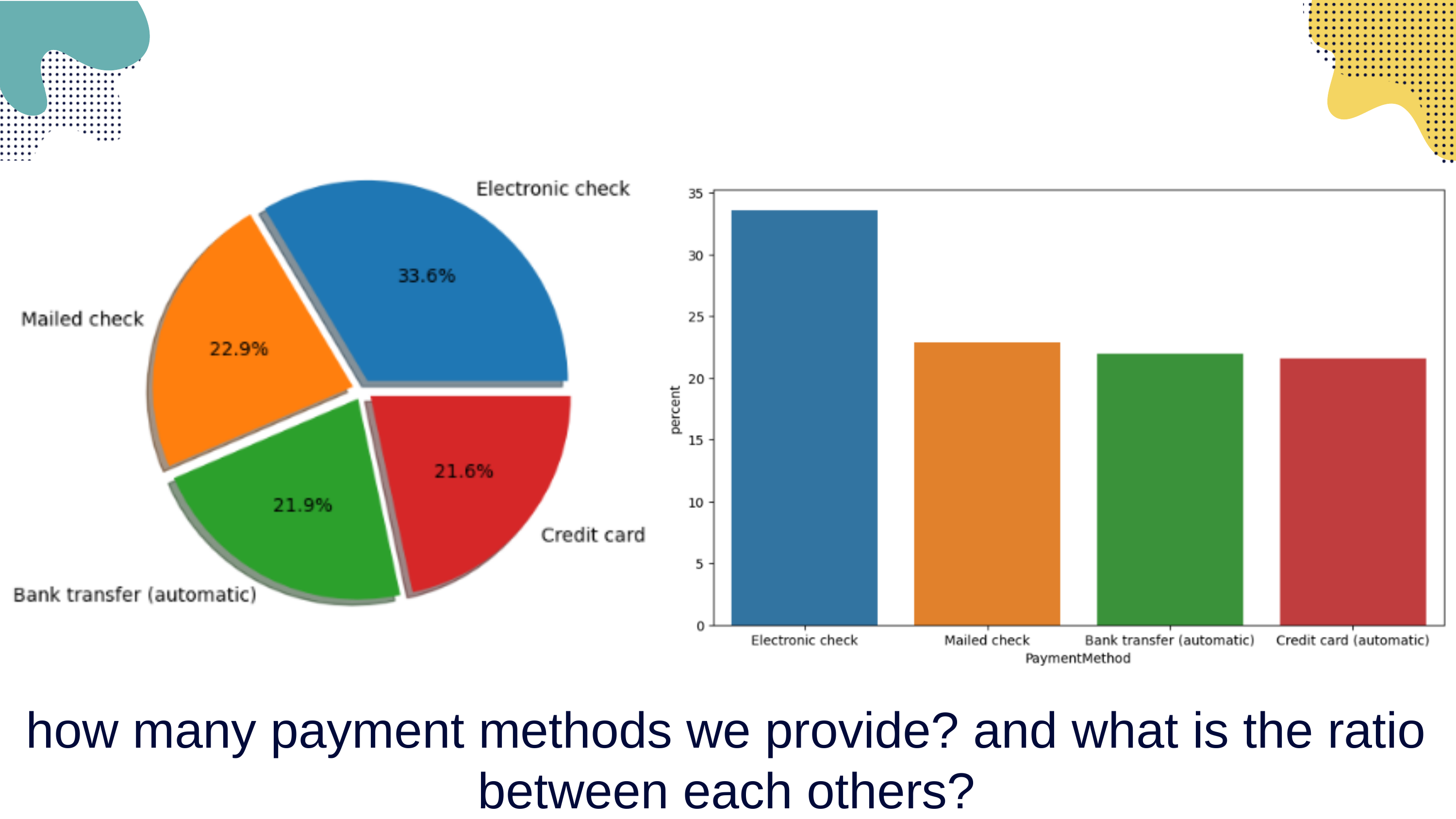

how many payment methods we provide? and what is the ratio between each others?